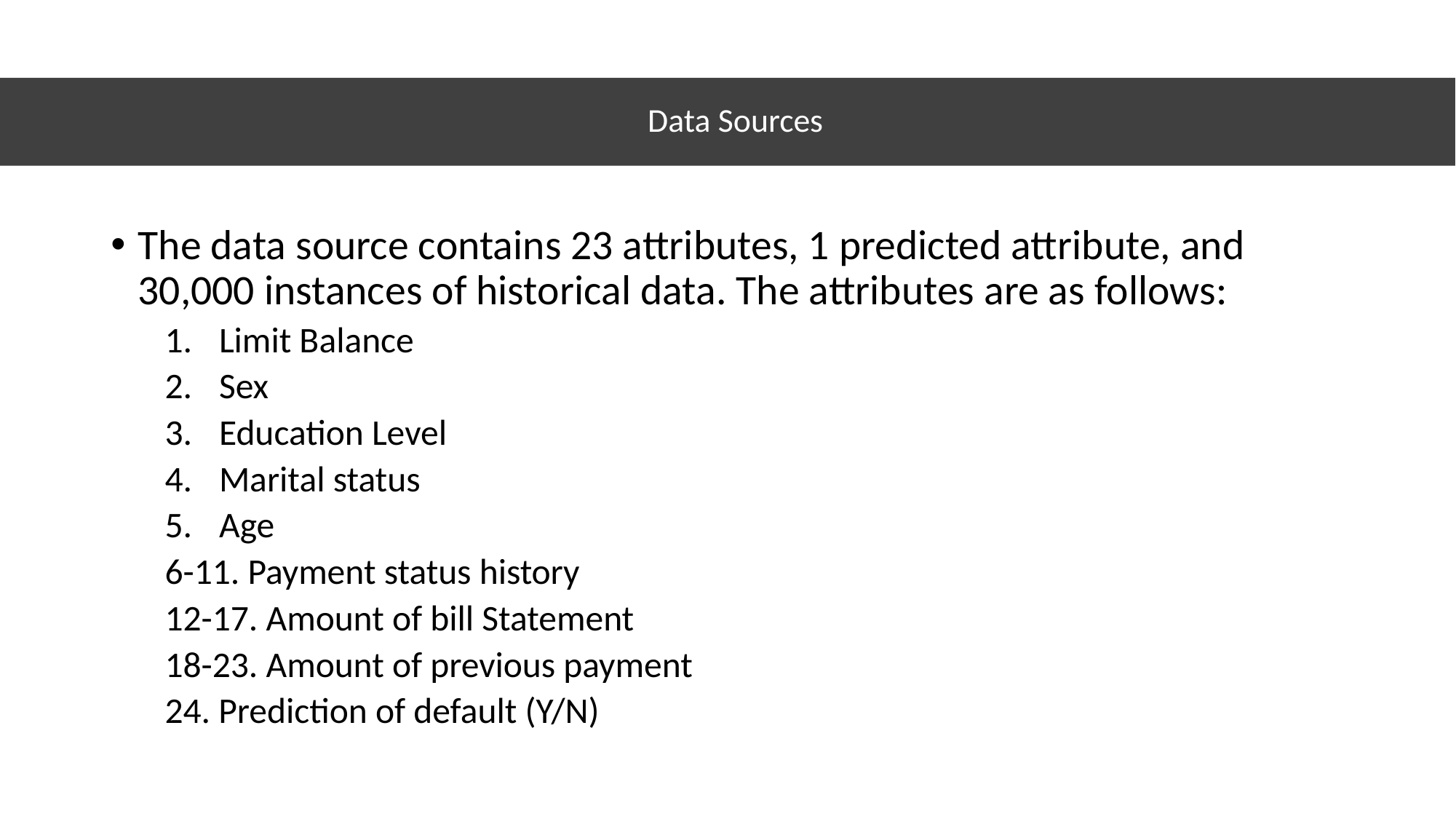

# Data Sources

The data source contains 23 attributes, 1 predicted attribute, and 30,000 instances of historical data. The attributes are as follows:
Limit Balance
Sex
Education Level
Marital status
Age
6-11. Payment status history
12-17. Amount of bill Statement
18-23. Amount of previous payment
24. Prediction of default (Y/N)